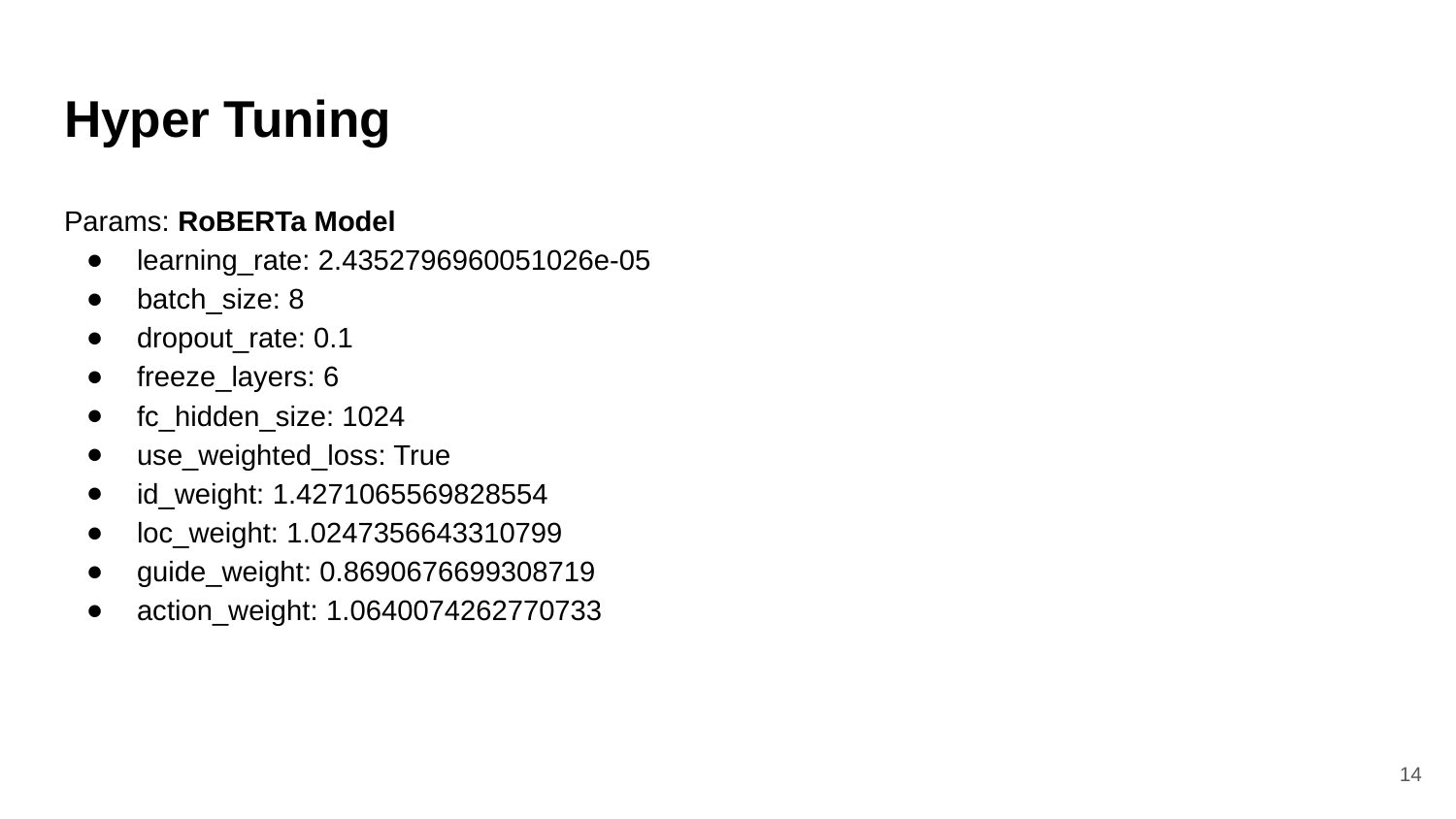

# Hyper Tuning
Params: RoBERTa Model
learning_rate: 2.4352796960051026e-05
batch_size: 8
dropout_rate: 0.1
freeze_layers: 6
fc_hidden_size: 1024
use_weighted_loss: True
id_weight: 1.4271065569828554
loc_weight: 1.0247356643310799
guide_weight: 0.8690676699308719
action_weight: 1.0640074262770733
14